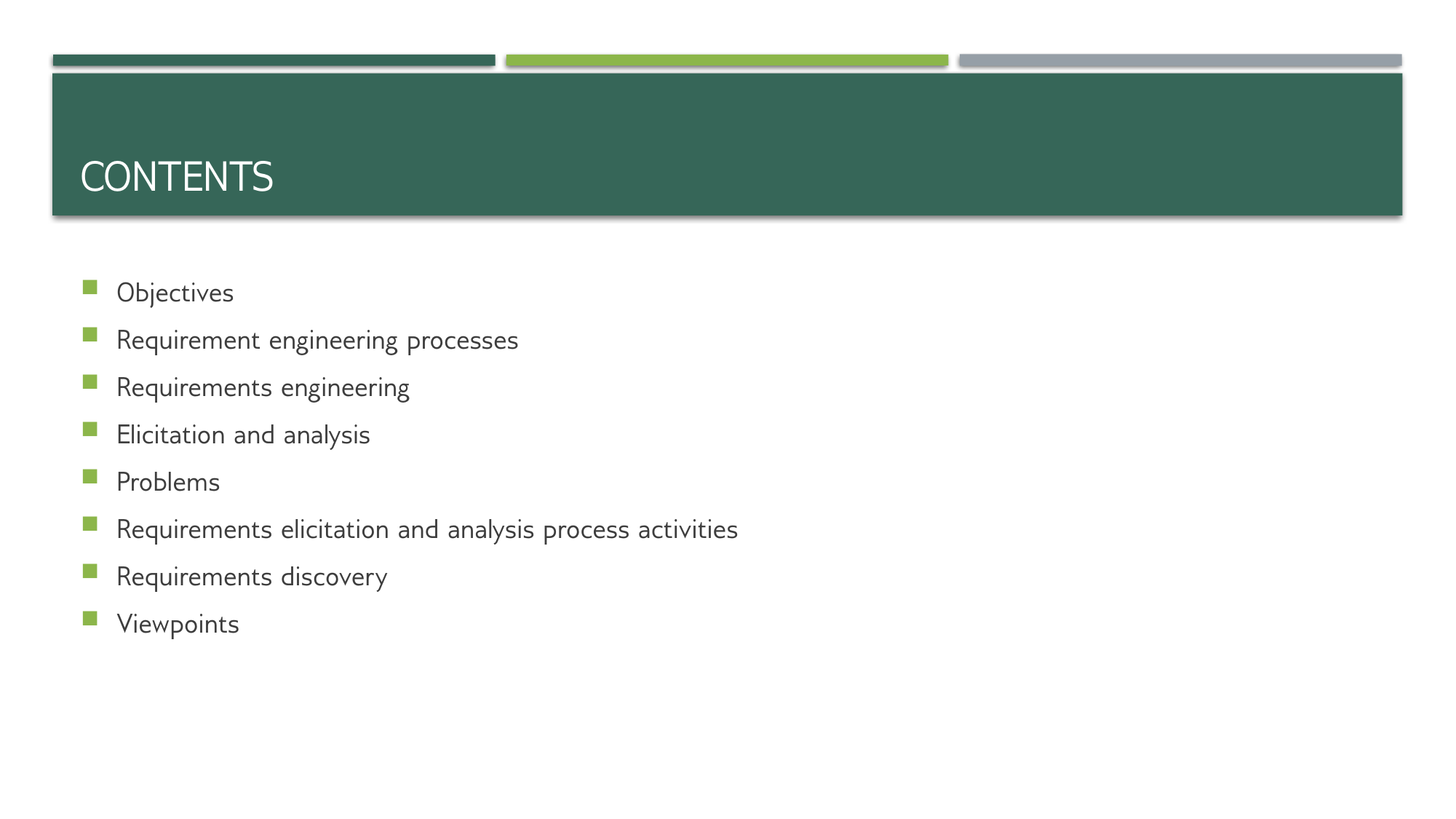

# contents
Objectives
Requirement engineering processes
Requirements engineering
Elicitation and analysis
Problems
Requirements elicitation and analysis process activities
Requirements discovery
Viewpoints